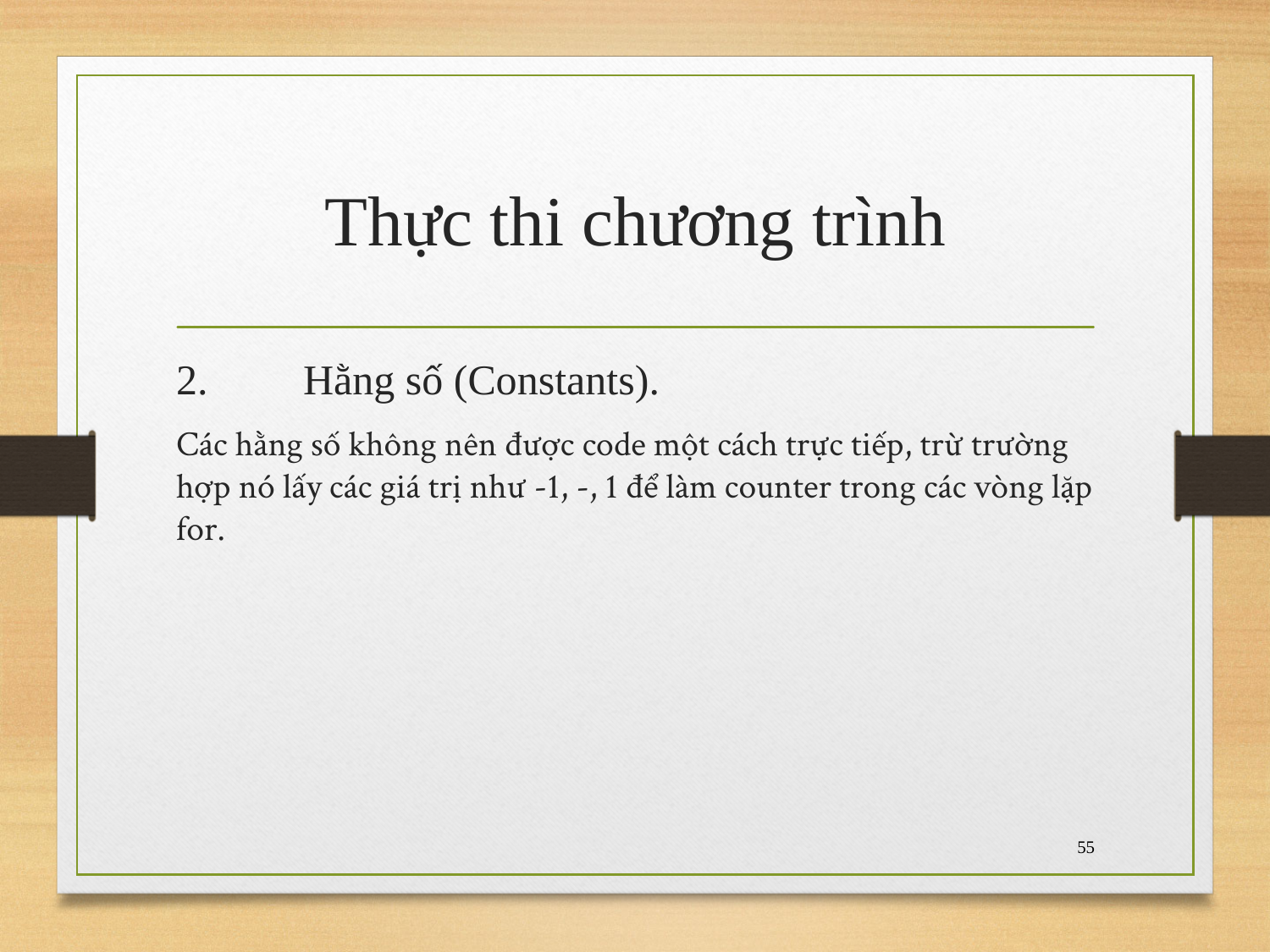

# Thực thi chương trình
2.	Hằng số (Constants).
Các hằng số không nên được code một cách trực tiếp, trừ trường hợp nó lấy các giá trị như -1, -, 1 để làm counter trong các vòng lặp for.
55